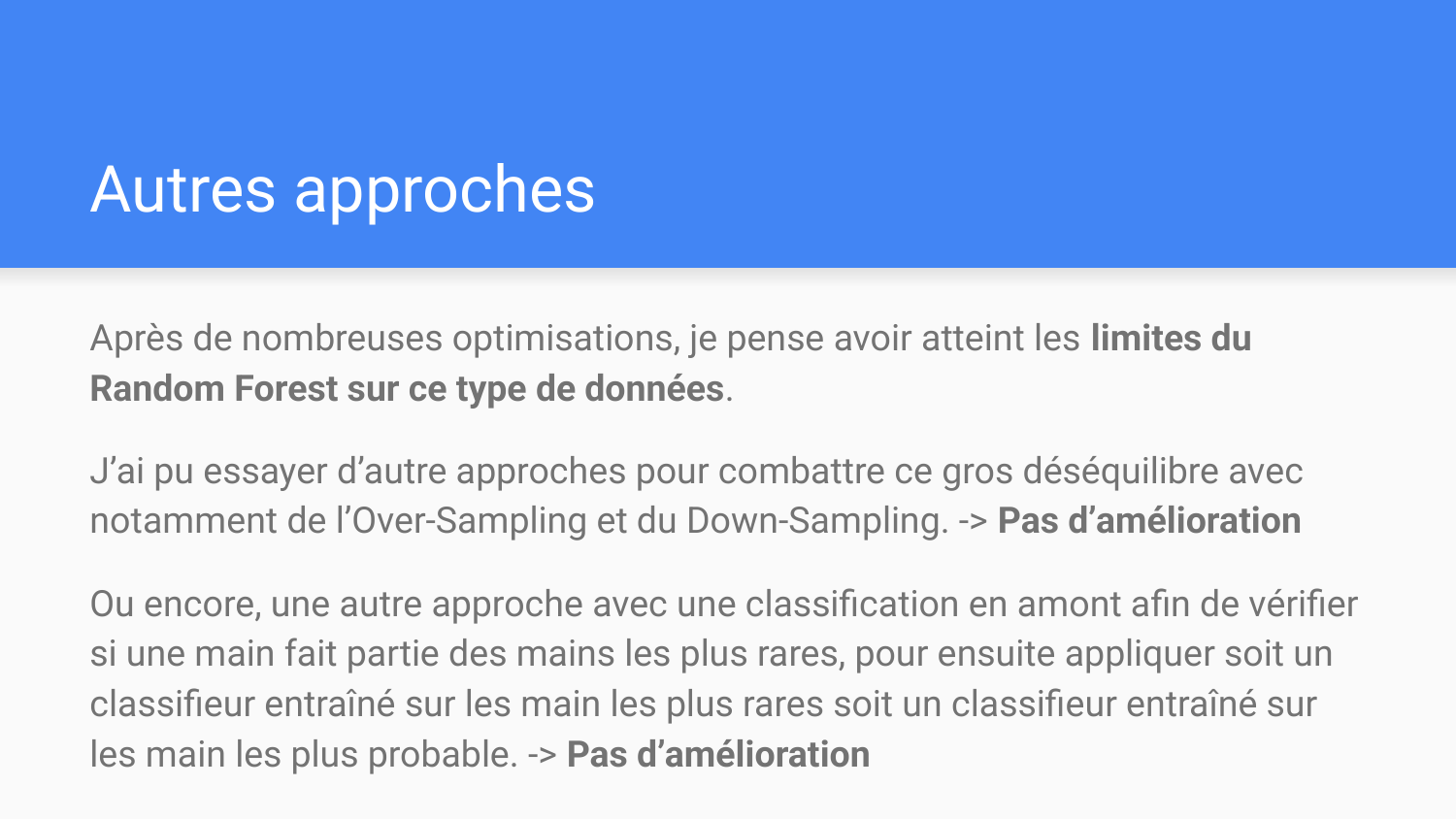

# Autres approches
Après de nombreuses optimisations, je pense avoir atteint les limites du Random Forest sur ce type de données.
J’ai pu essayer d’autre approches pour combattre ce gros déséquilibre avec notamment de l’Over-Sampling et du Down-Sampling. -> Pas d’amélioration
Ou encore, une autre approche avec une classification en amont afin de vérifier si une main fait partie des mains les plus rares, pour ensuite appliquer soit un classifieur entraîné sur les main les plus rares soit un classifieur entraîné sur les main les plus probable. -> Pas d’amélioration